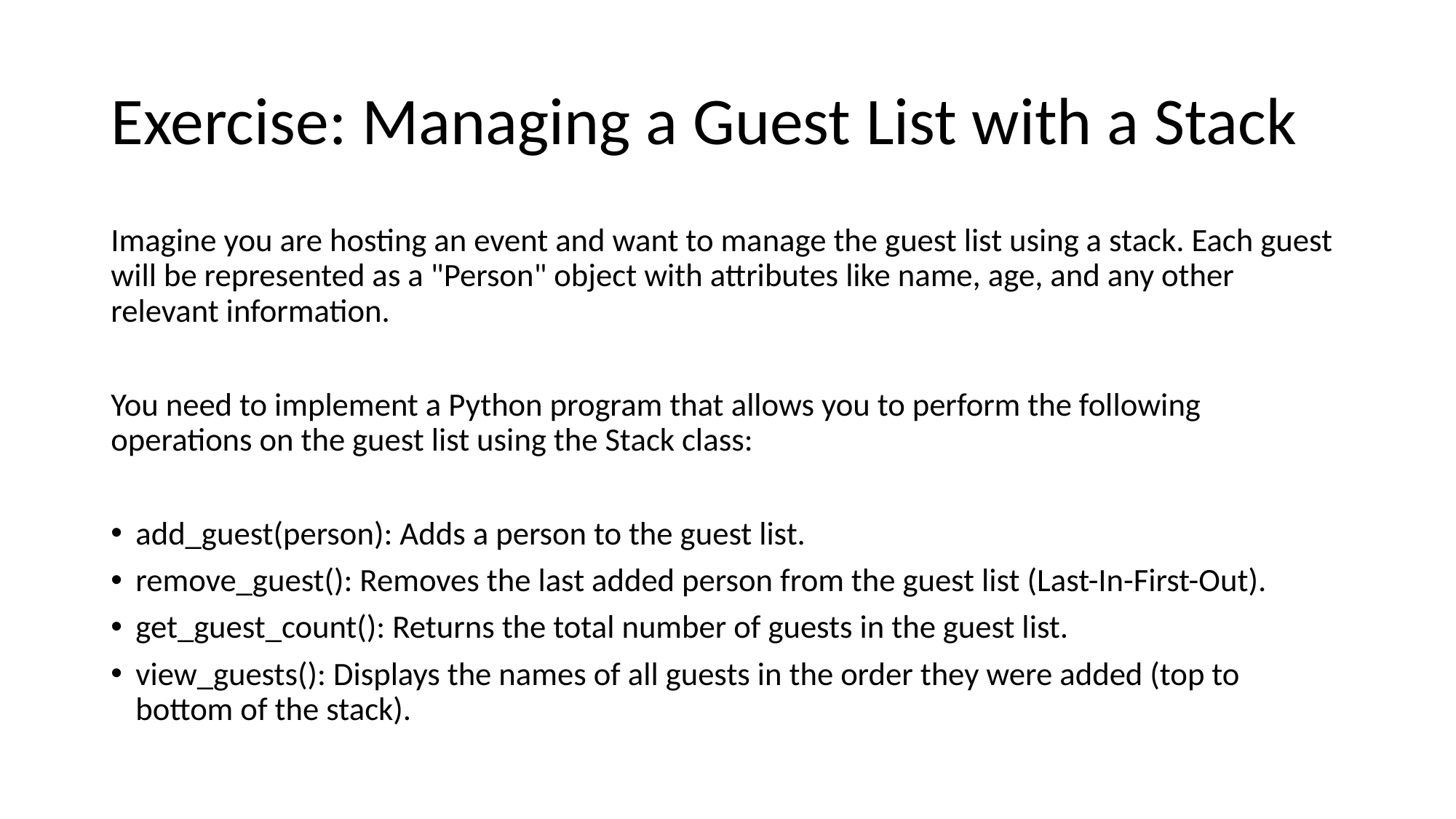

# Exercise: Managing a Guest List with a Stack
Imagine you are hosting an event and want to manage the guest list using a stack. Each guest will be represented as a "Person" object with attributes like name, age, and any other relevant information.

You need to implement a Python program that allows you to perform the following operations on the guest list using the Stack class:

add_guest(person): Adds a person to the guest list.
remove_guest(): Removes the last added person from the guest list (Last-In-First-Out).
get_guest_count(): Returns the total number of guests in the guest list.
view_guests(): Displays the names of all guests in the order they were added (top to bottom of the stack).